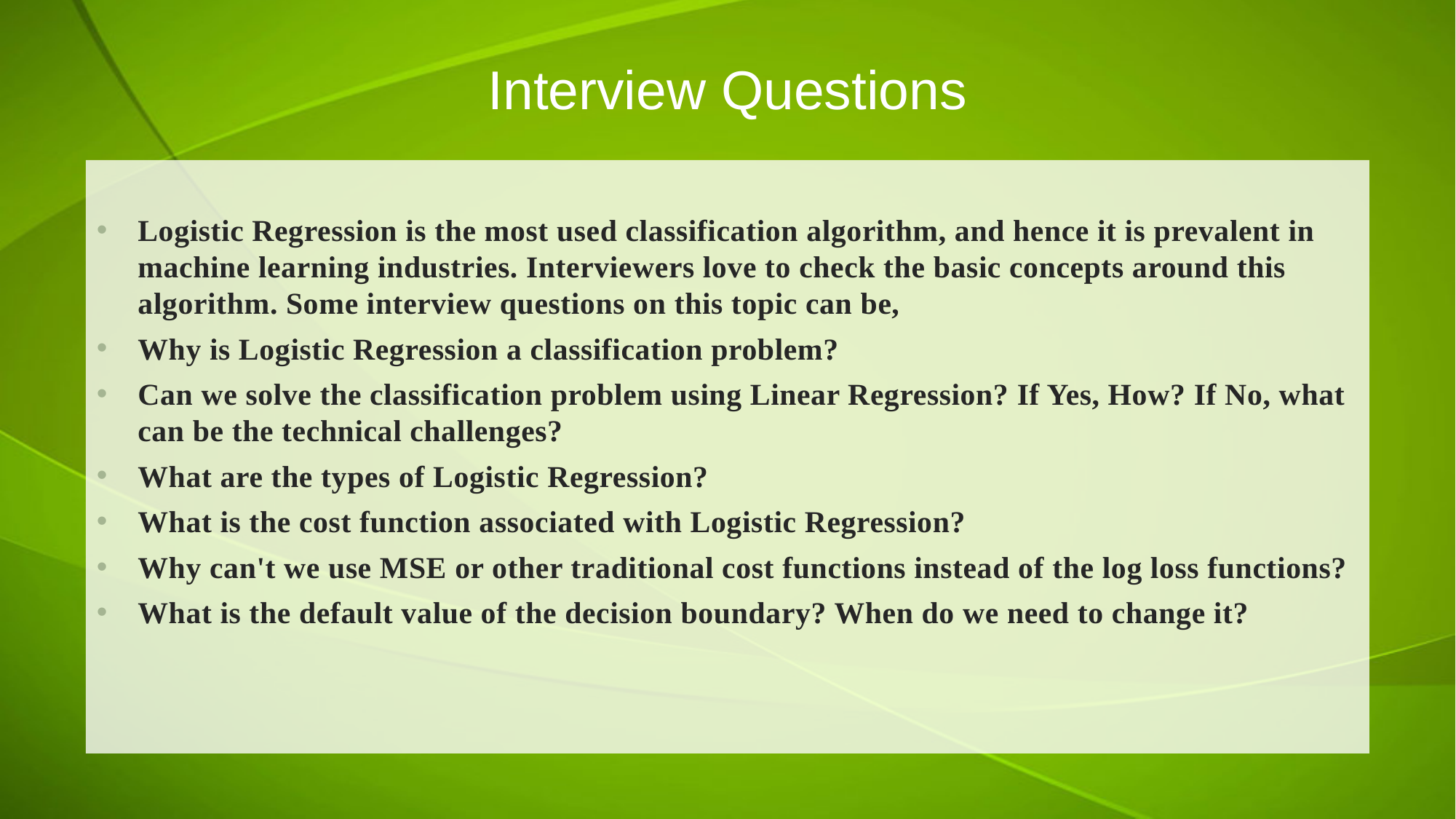

# Interview Questions

Logistic Regression is the most used classification algorithm, and hence it is prevalent in machine learning industries. Interviewers love to check the basic concepts around this algorithm. Some interview questions on this topic can be,
Why is Logistic Regression a classification problem?
Can we solve the classification problem using Linear Regression? If Yes, How? If No, what can be the technical challenges?
What are the types of Logistic Regression?
What is the cost function associated with Logistic Regression?
Why can't we use MSE or other traditional cost functions instead of the log loss functions?
What is the default value of the decision boundary? When do we need to change it?